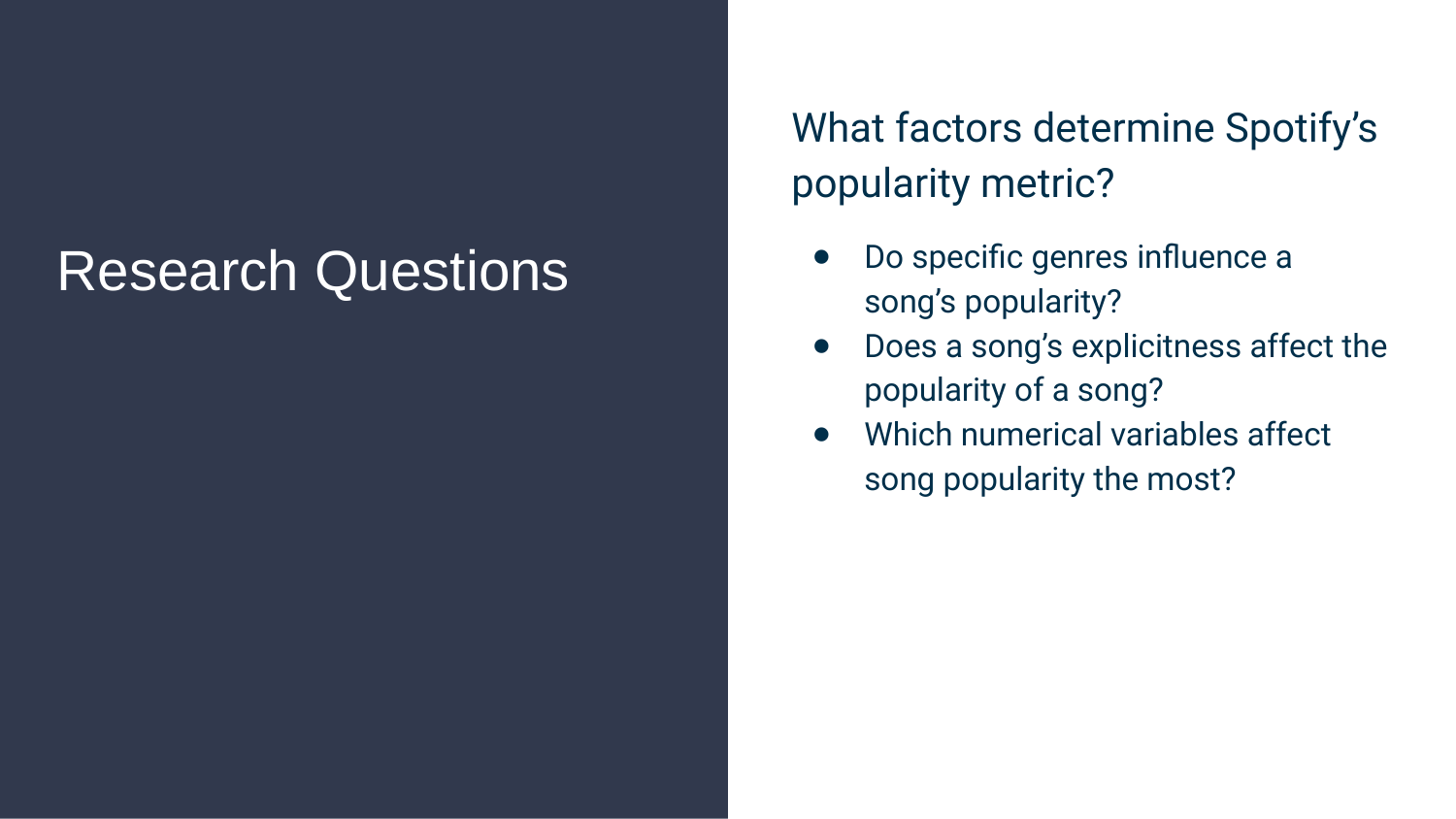

What factors determine Spotify’s popularity metric?
Do specific genres influence a song’s popularity?
Does a song’s explicitness affect the popularity of a song?
Which numerical variables affect song popularity the most?
# Research Questions